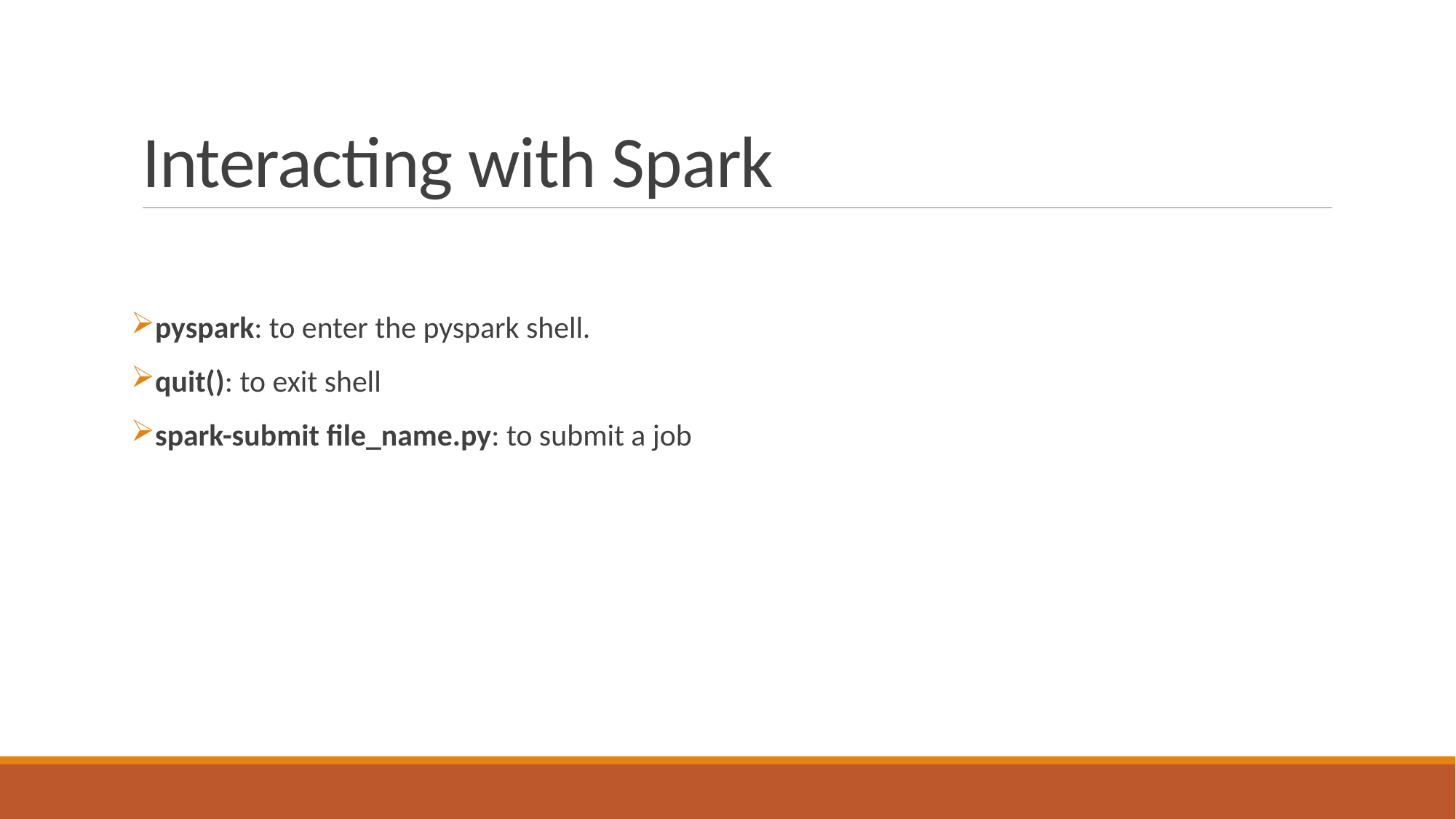

# Interacting with Spark
pyspark: to enter the pyspark shell.
quit(): to exit shell
spark-submit file_name.py: to submit a job